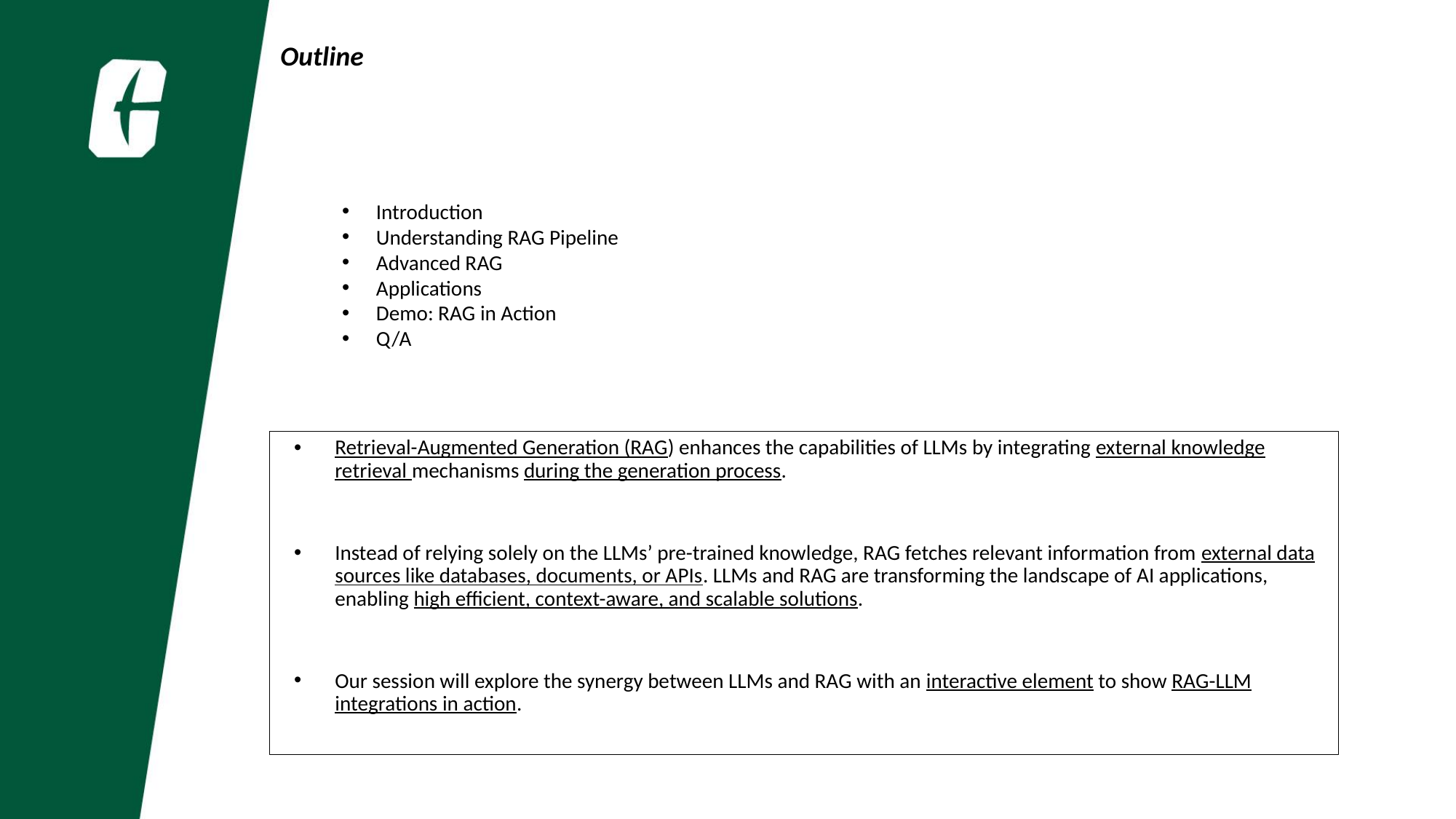

Outline
Introduction
Understanding RAG Pipeline
Advanced RAG
Applications
Demo: RAG in Action
Q/A
Retrieval-Augmented Generation (RAG) enhances the capabilities of LLMs by integrating external knowledge retrieval mechanisms during the generation process.

Instead of relying solely on the LLMs’ pre-trained knowledge, RAG fetches relevant information from external data sources like databases, documents, or APIs. LLMs and RAG are transforming the landscape of AI applications, enabling high efficient, context-aware, and scalable solutions.

Our session will explore the synergy between LLMs and RAG with an interactive element to show RAG-LLM integrations in action.